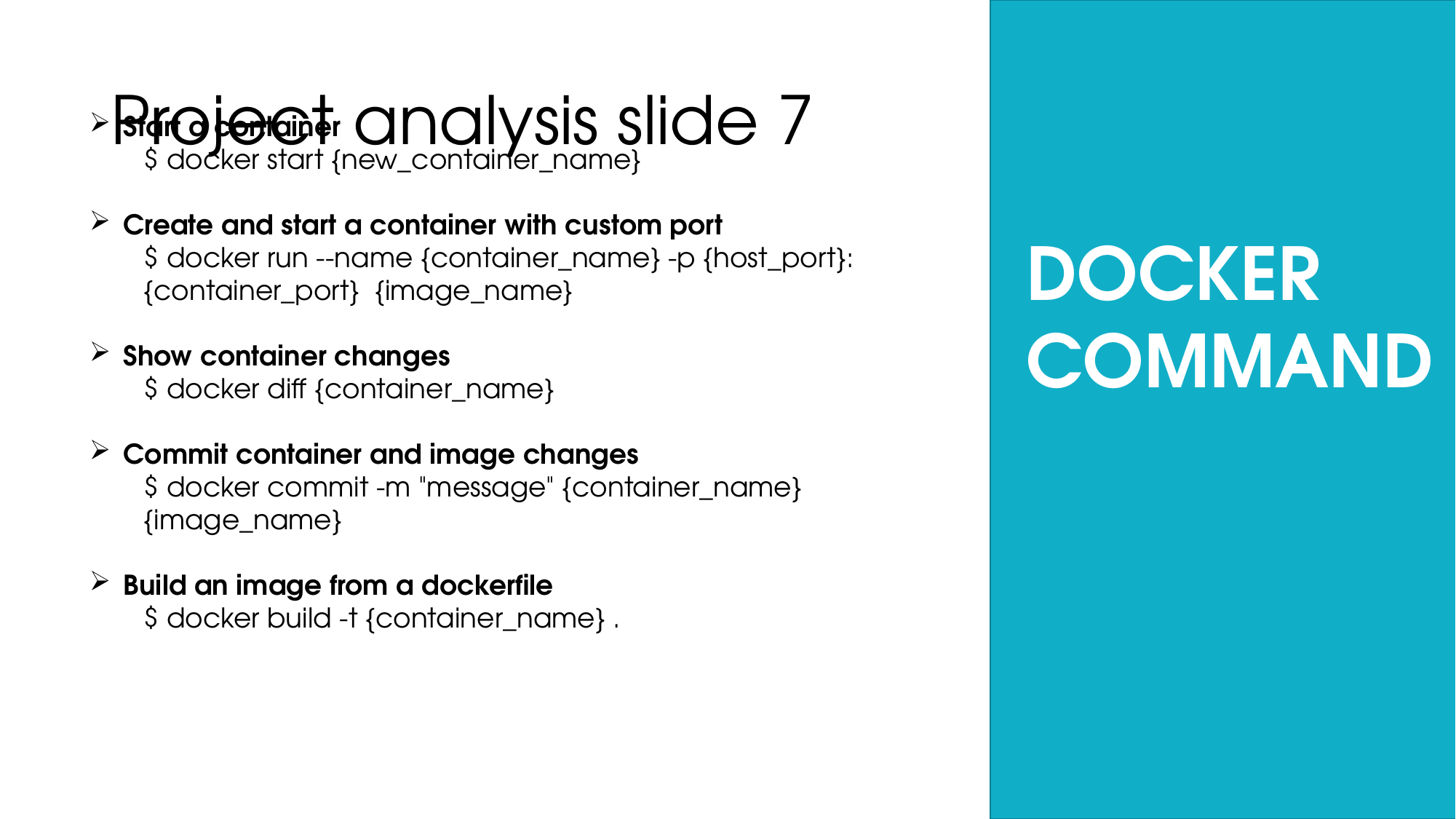

# Project analysis slide 7
Start a container
$ docker start {new_container_name}

Create and start a container with custom port
$ docker run --name {container_name} -p {host_port}:  {container_port}  {image_name}

Show container changes
$ docker diff {container_name}

Commit container and image changes
$ docker commit -m "message" {container_name} {image_name}

Build an image from a dockerfile
$ docker build -t {container_name} .

DOCKER COMMAND